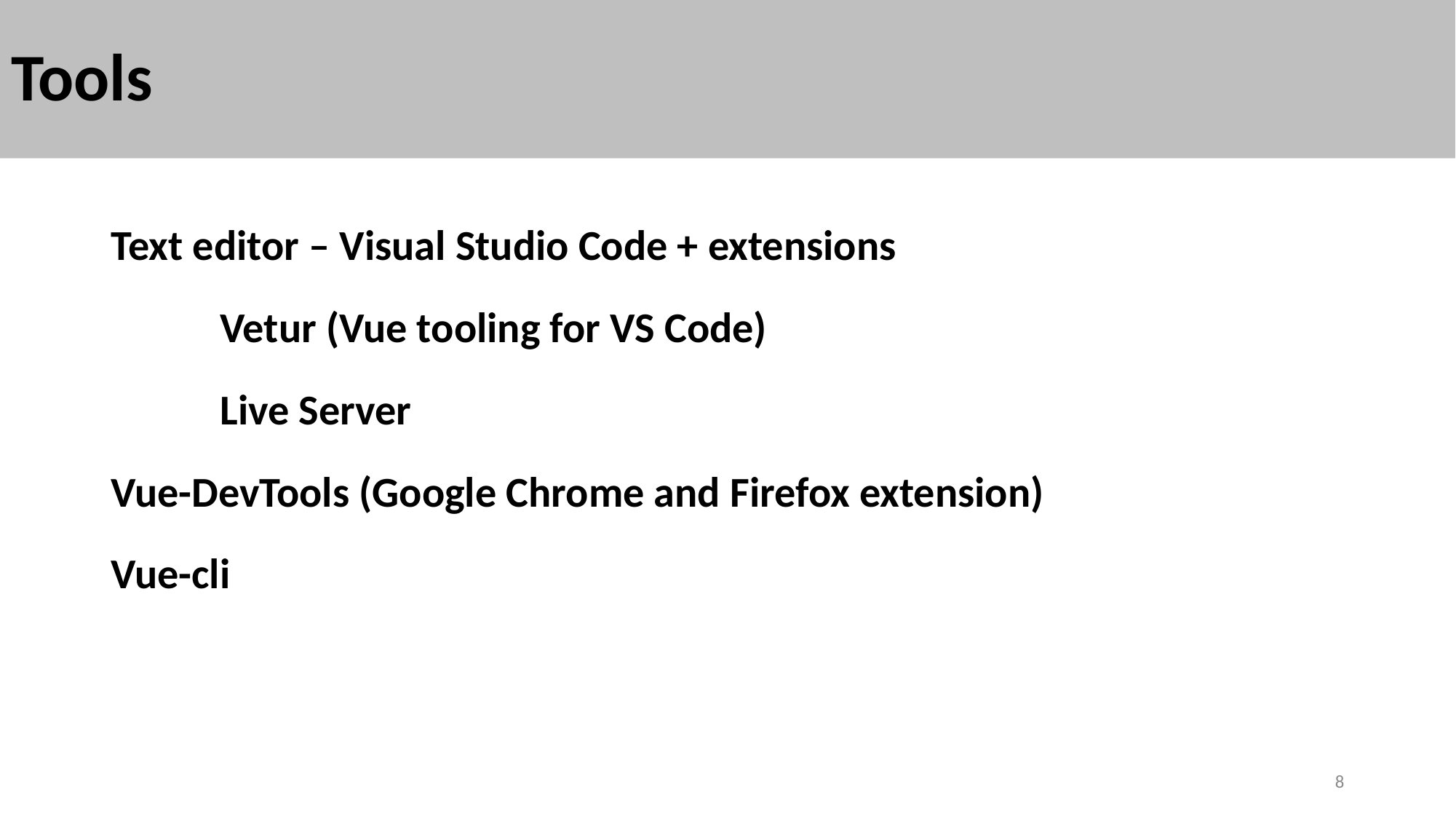

# Tools
Text editor – Visual Studio Code + extensions
	Vetur (Vue tooling for VS Code)
	Live Server
Vue-DevTools (Google Chrome and Firefox extension)
Vue-cli

8